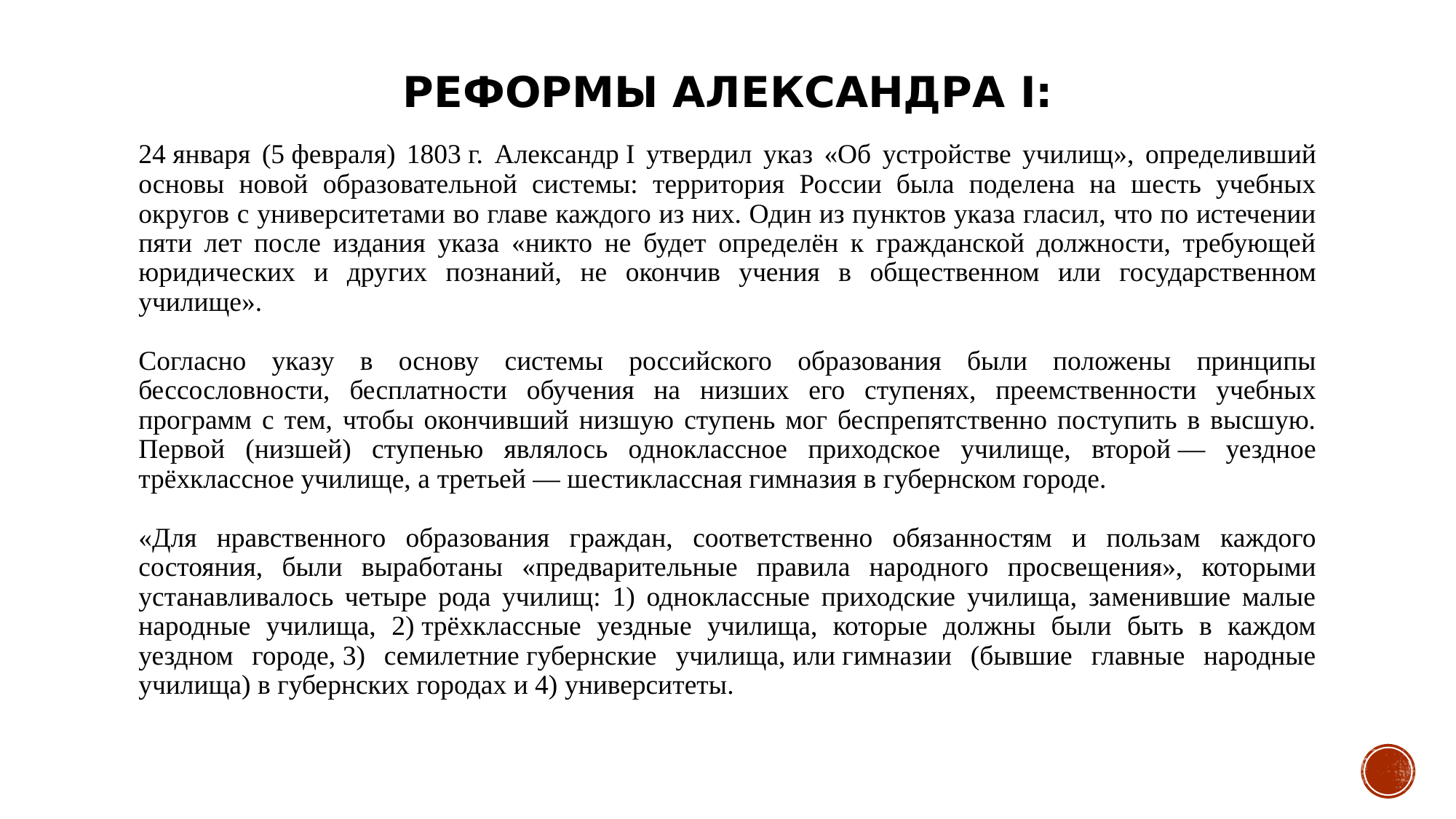

# Реформы Александра I:
24 января (5 февраля) 1803 г. Александр I утвердил указ «Об устройстве училищ», определивший основы новой образовательной системы: территория России была поделена на шесть учебных округов с университетами во главе каждого из них. Один из пунктов указа гласил, что по истечении пяти лет после издания указа «никто не будет определён к гражданской должности, требующей юридических и других познаний, не окончив учения в общественном или государственном училище».
Согласно указу в основу системы российского образования были положены принципы бессословности, бесплатности обучения на низших его ступенях, преемственности учебных программ с тем, чтобы окончивший низшую ступень мог беспрепятственно поступить в высшую. Первой (низшей) ступенью являлось одноклассное приходское училище, второй — уездное трёхклассное училище, а третьей — шестиклассная гимназия в губернском городе.
«Для нравственного образования граждан, соответственно обязанностям и пользам каждого состояния, были выработаны «предварительные правила народного просвещения», которыми устанавливалось четыре рода училищ: 1) одноклассные приходские училища, заменившие малые народные училища, 2) трёхклассные уездные училища, которые должны были быть в каждом уездном городе, 3) семилетние губернские училища, или гимназии (бывшие главные народные училища) в губернских городах и 4) университеты.